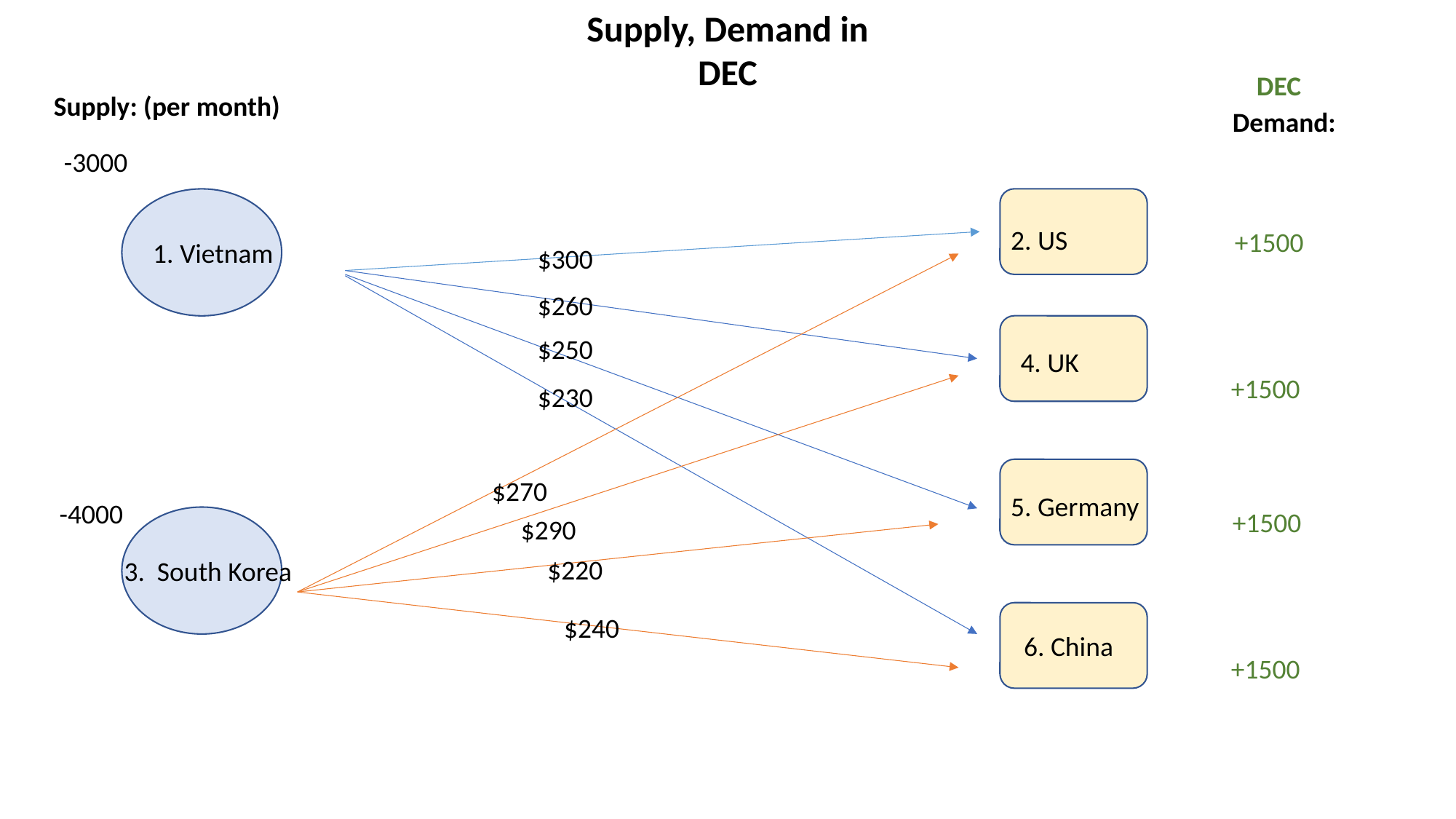

Supply, Demand in DEC
DEC
Supply: (per month)
Demand:
-3000

2. US
+1500

1. Vietnam
$300
$260

$250
4. UK
+1500

$230

$270
5. Germany
-4000
+1500

$290

$220
3.  South Korea

$240
6. China
+1500